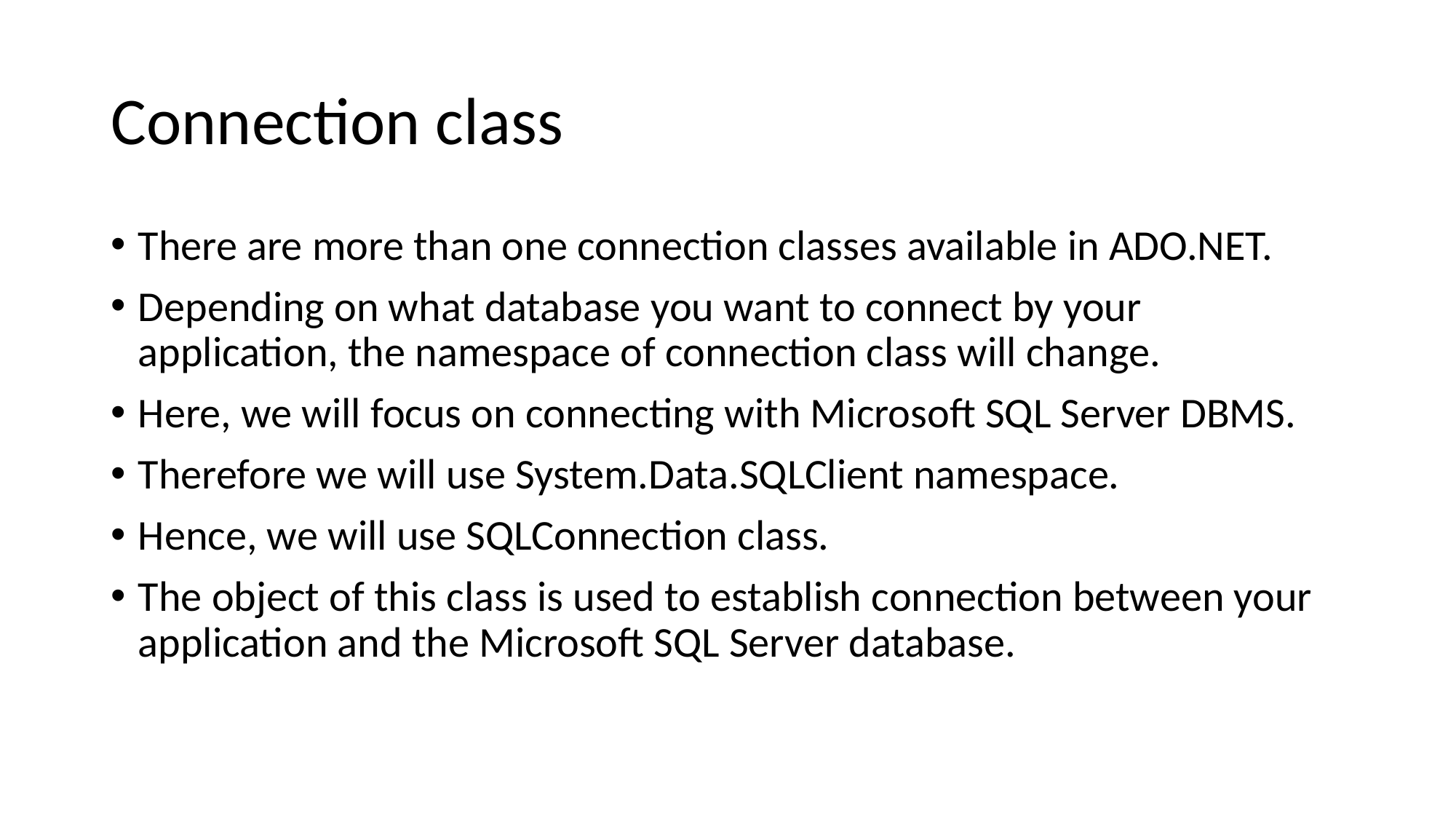

# Connection class
There are more than one connection classes available in ADO.NET.
Depending on what database you want to connect by your application, the namespace of connection class will change.
Here, we will focus on connecting with Microsoft SQL Server DBMS.
Therefore we will use System.Data.SQLClient namespace.
Hence, we will use SQLConnection class.
The object of this class is used to establish connection between your application and the Microsoft SQL Server database.